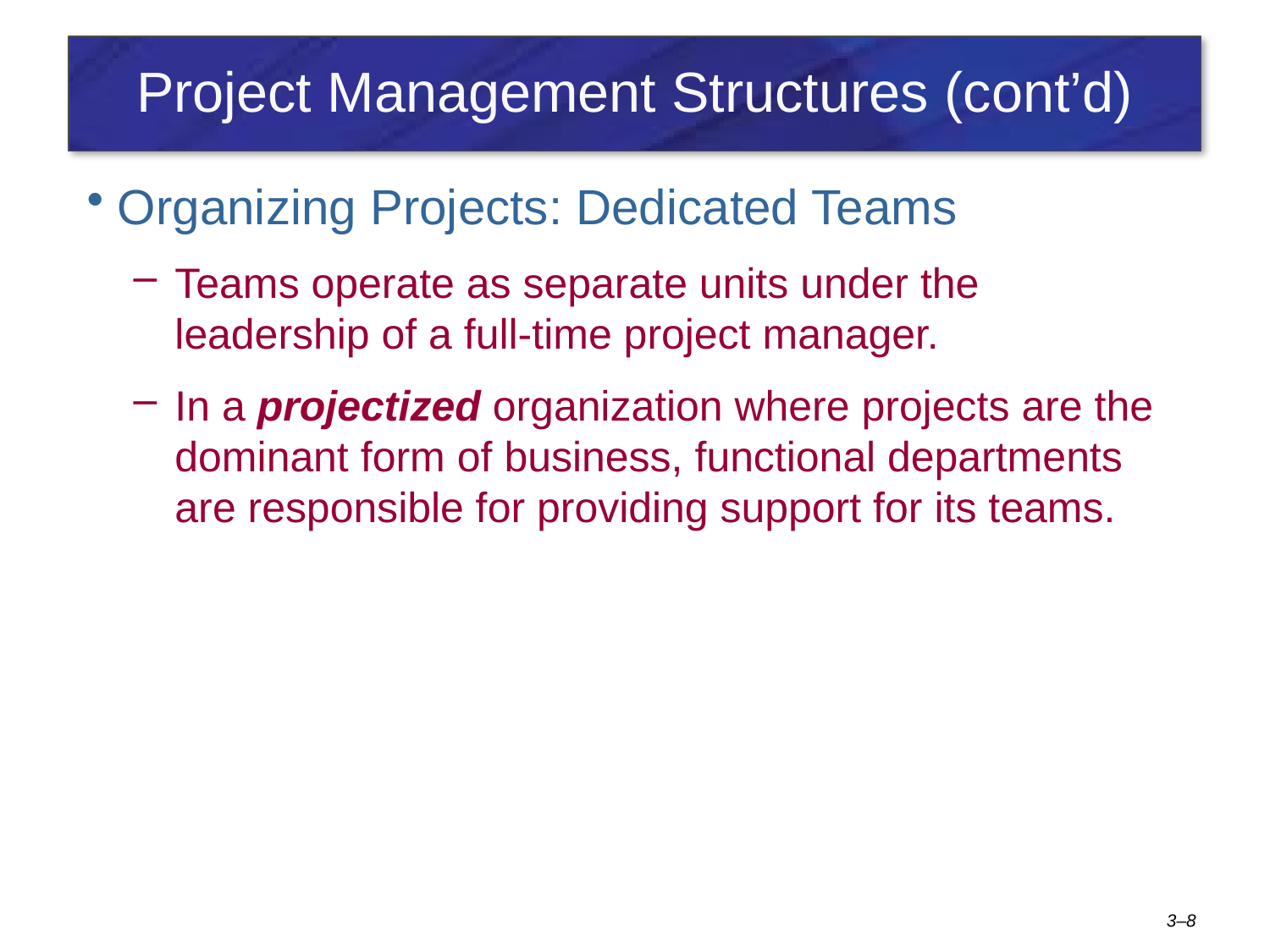

# Project Management Structures (cont’d)
Organizing Projects: Dedicated Teams
Teams operate as separate units under the leadership of a full-time project manager.
In a projectized organization where projects are the dominant form of business, functional departments are responsible for providing support for its teams.
3–8